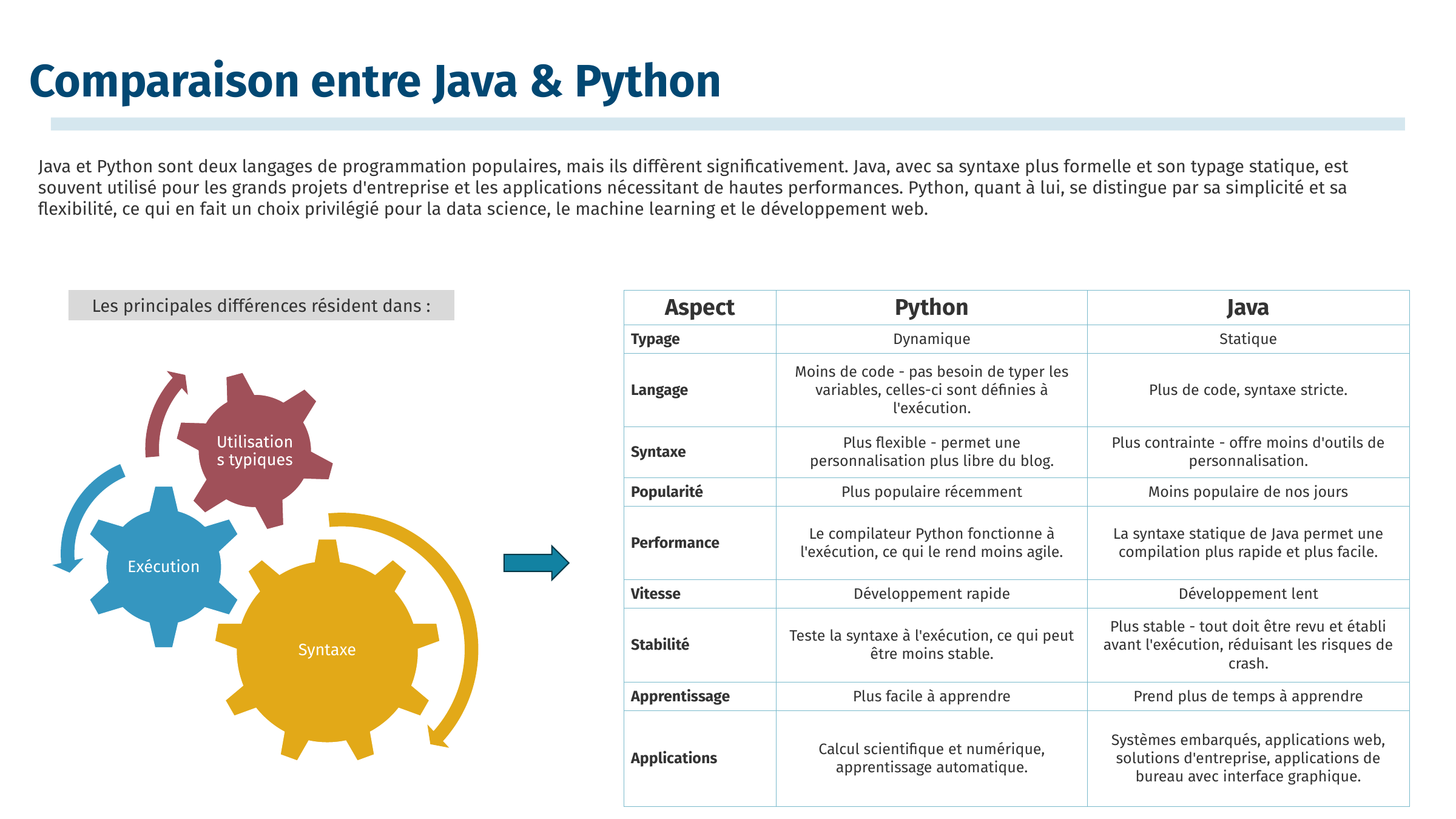

# Comparaison entre Java & Python
Java et Python sont deux langages de programmation populaires, mais ils diffèrent significativement. Java, avec sa syntaxe plus formelle et son typage statique, est souvent utilisé pour les grands projets d'entreprise et les applications nécessitant de hautes performances. Python, quant à lui, se distingue par sa simplicité et sa flexibilité, ce qui en fait un choix privilégié pour la data science, le machine learning et le développement web.
Les principales différences résident dans :
| Aspect | Python | Java |
| --- | --- | --- |
| Typage | Dynamique | Statique |
| Langage | Moins de code - pas besoin de typer les variables, celles-ci sont définies à l'exécution. | Plus de code, syntaxe stricte. |
| Syntaxe | Plus flexible - permet une personnalisation plus libre du blog. | Plus contrainte - offre moins d'outils de personnalisation. |
| Popularité | Plus populaire récemment | Moins populaire de nos jours |
| Performance | Le compilateur Python fonctionne à l'exécution, ce qui le rend moins agile. | La syntaxe statique de Java permet une compilation plus rapide et plus facile. |
| Vitesse | Développement rapide | Développement lent |
| Stabilité | Teste la syntaxe à l'exécution, ce qui peut être moins stable. | Plus stable - tout doit être revu et établi avant l'exécution, réduisant les risques de crash. |
| Apprentissage | Plus facile à apprendre | Prend plus de temps à apprendre |
| Applications | Calcul scientifique et numérique, apprentissage automatique. | Systèmes embarqués, applications web, solutions d'entreprise, applications de bureau avec interface graphique. |
Syntaxe
Exécution
Utilisations typiques